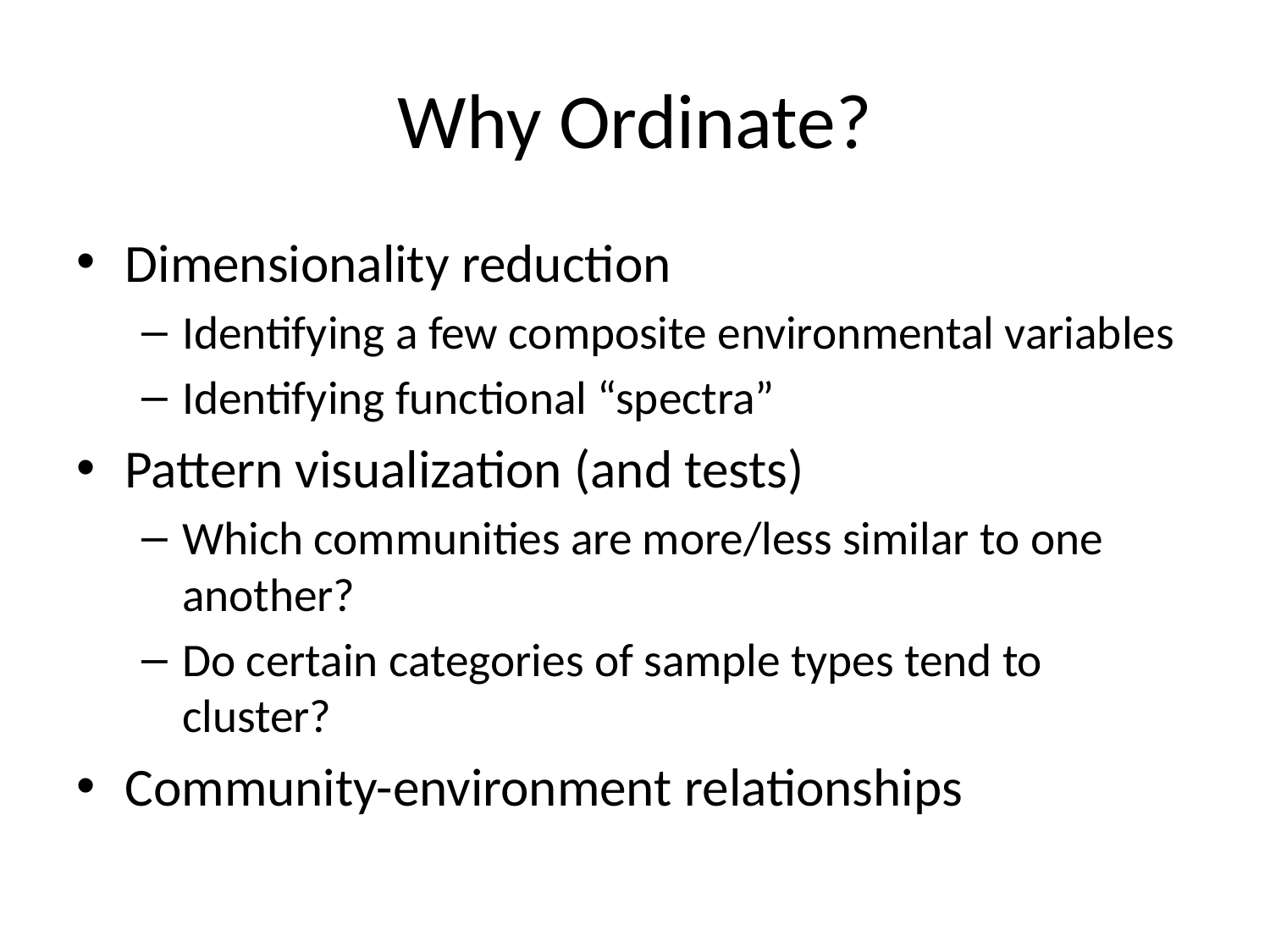

# Why Ordinate?
Dimensionality reduction
Identifying a few composite environmental variables
Identifying functional “spectra”
Pattern visualization (and tests)
Which communities are more/less similar to one another?
Do certain categories of sample types tend to cluster?
Community-environment relationships